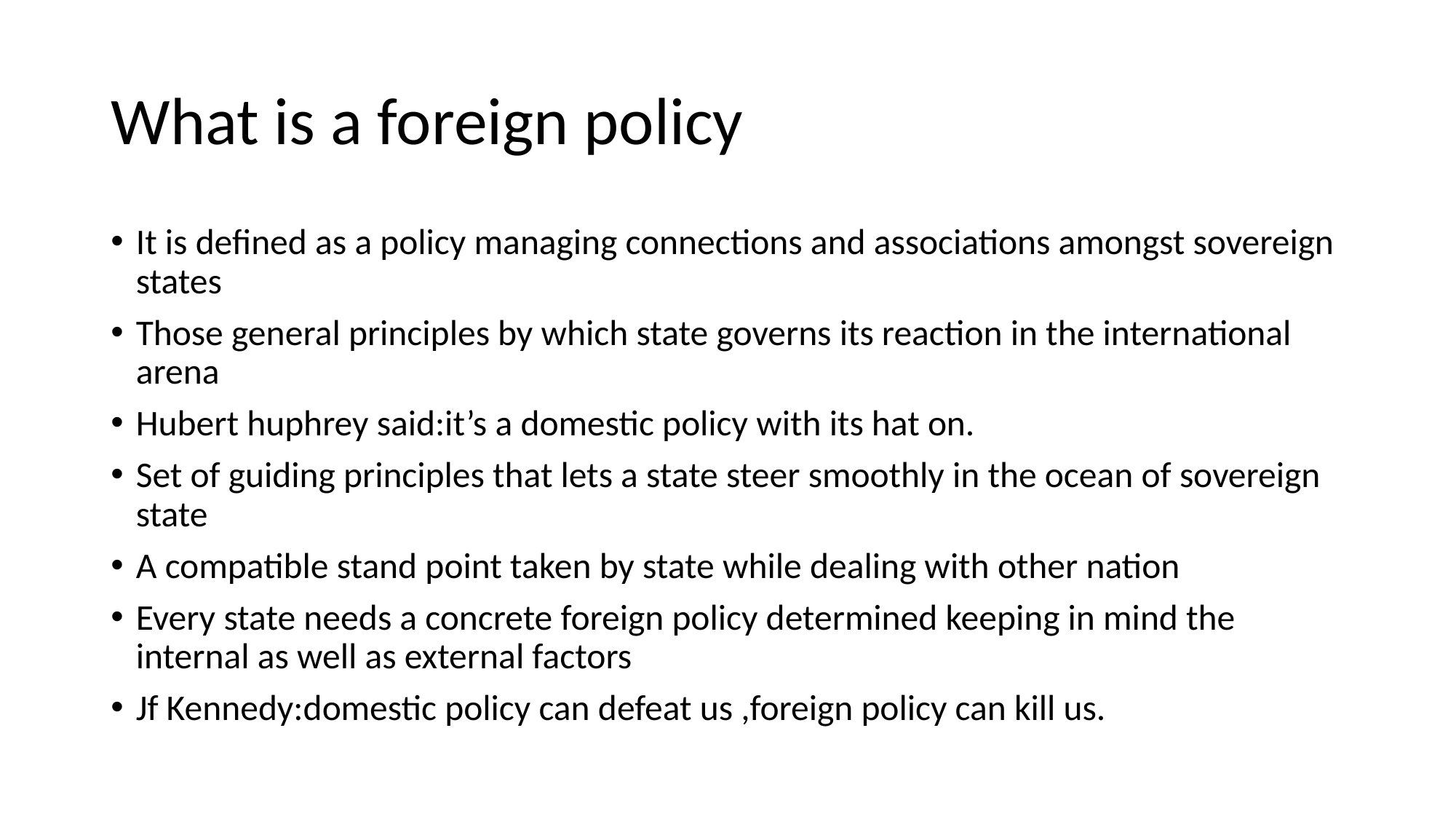

# What is a foreign policy
It is defined as a policy managing connections and associations amongst sovereign states
Those general principles by which state governs its reaction in the international arena
Hubert huphrey said:it’s a domestic policy with its hat on.
Set of guiding principles that lets a state steer smoothly in the ocean of sovereign state
A compatible stand point taken by state while dealing with other nation
Every state needs a concrete foreign policy determined keeping in mind the internal as well as external factors
Jf Kennedy:domestic policy can defeat us ,foreign policy can kill us.